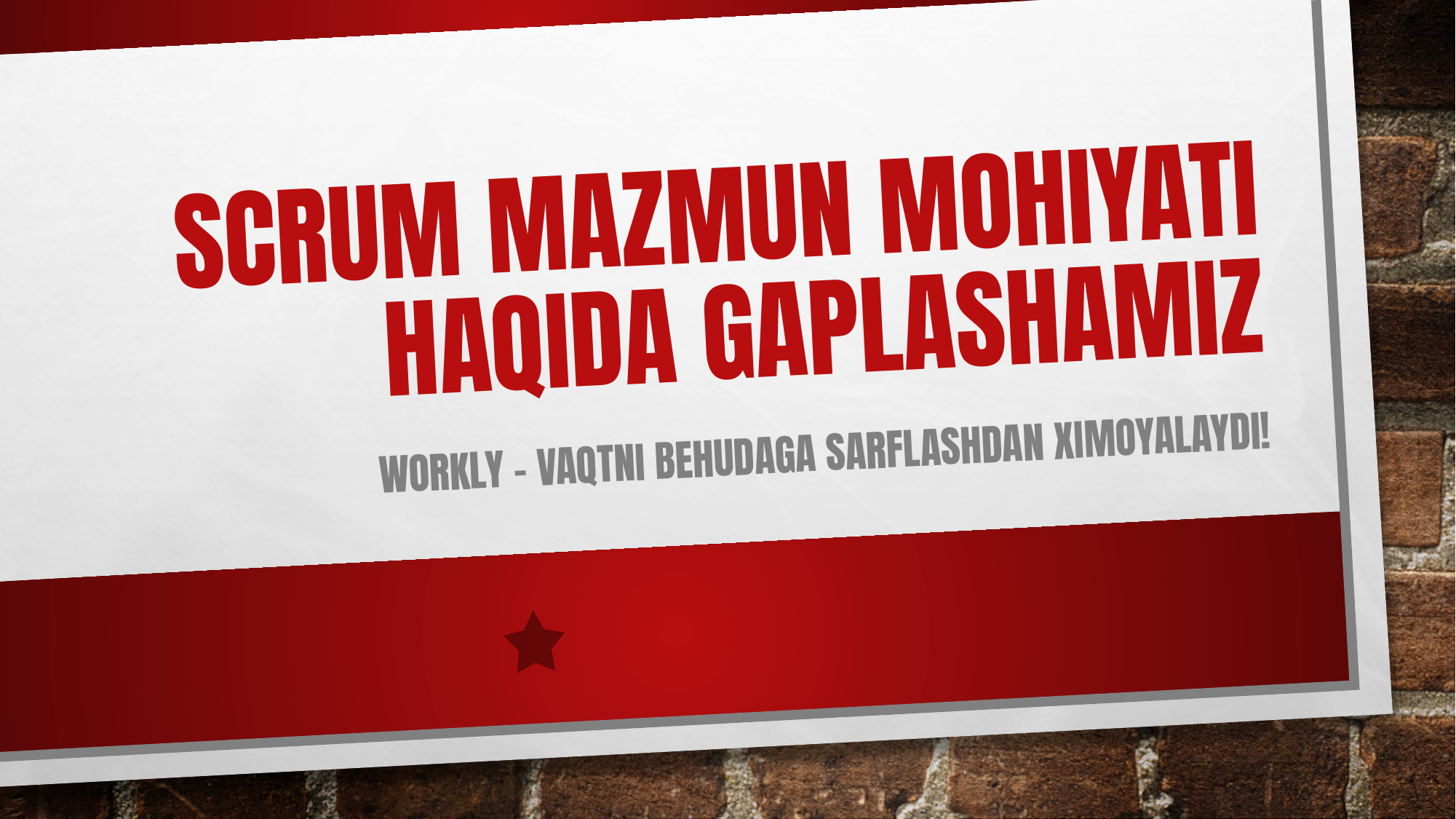

# Scrum mazmun mohiyati haqida gaplashamiz
Workly – vaqtni behudaga sarflashdan ximoyalaydi!